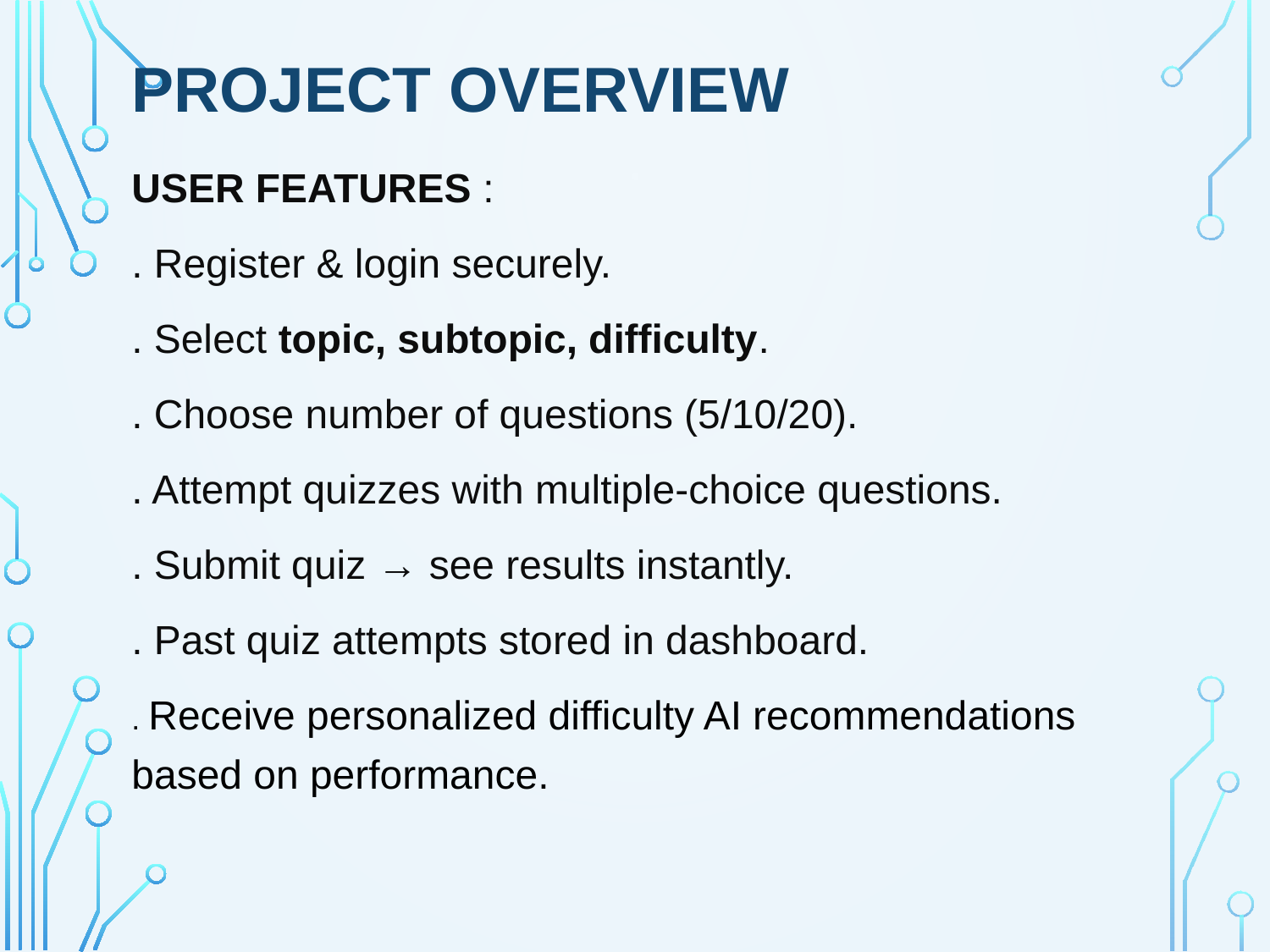

# project overview
User features :
. Register & login securely.
. Select topic, subtopic, difficulty.
. Choose number of questions (5/10/20).
. Attempt quizzes with multiple-choice questions.
. Submit quiz → see results instantly.
. Past quiz attempts stored in dashboard.
. Receive personalized difficulty AI recommendations based on performance.